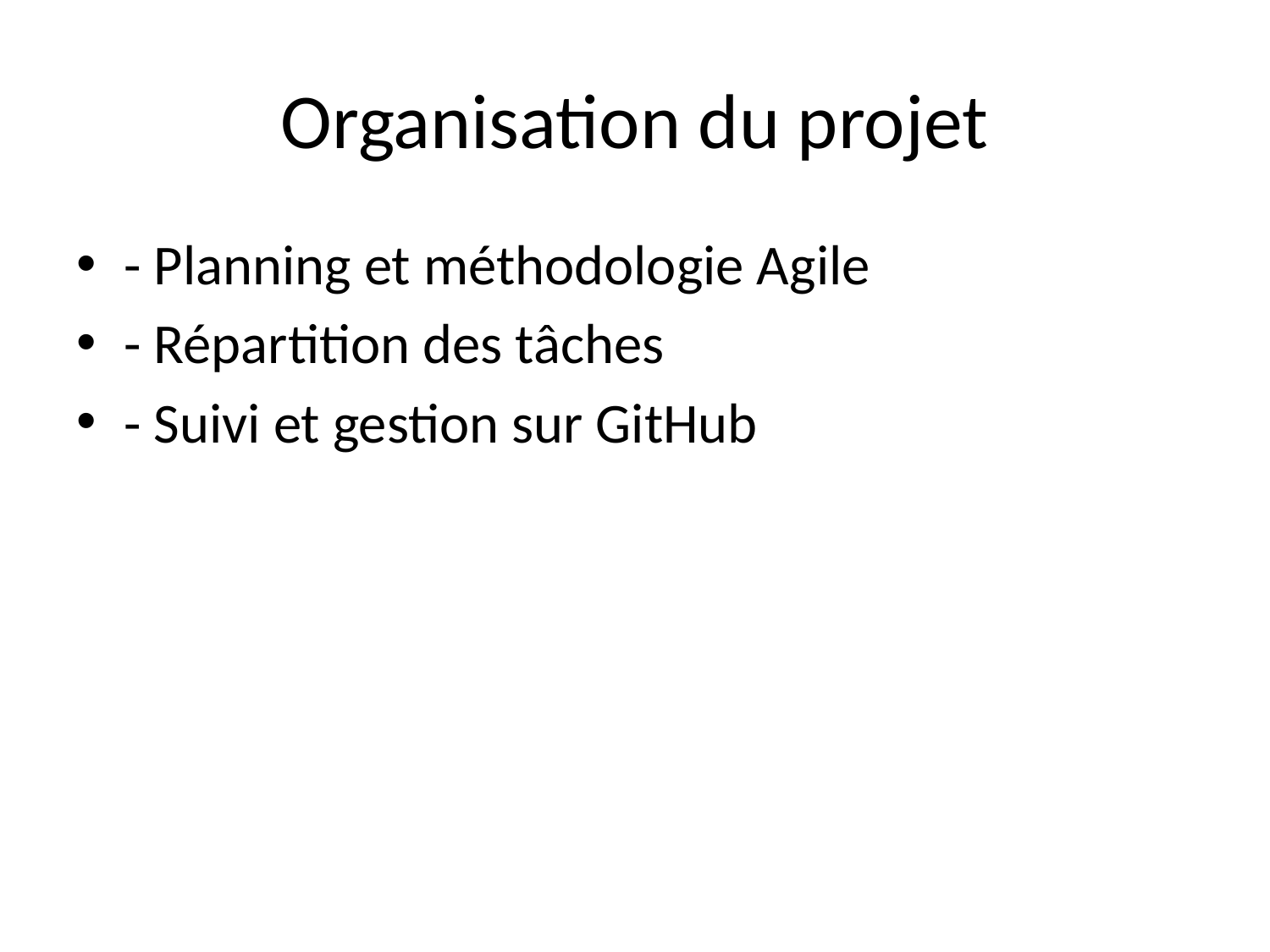

# Organisation du projet
- Planning et méthodologie Agile
- Répartition des tâches
- Suivi et gestion sur GitHub